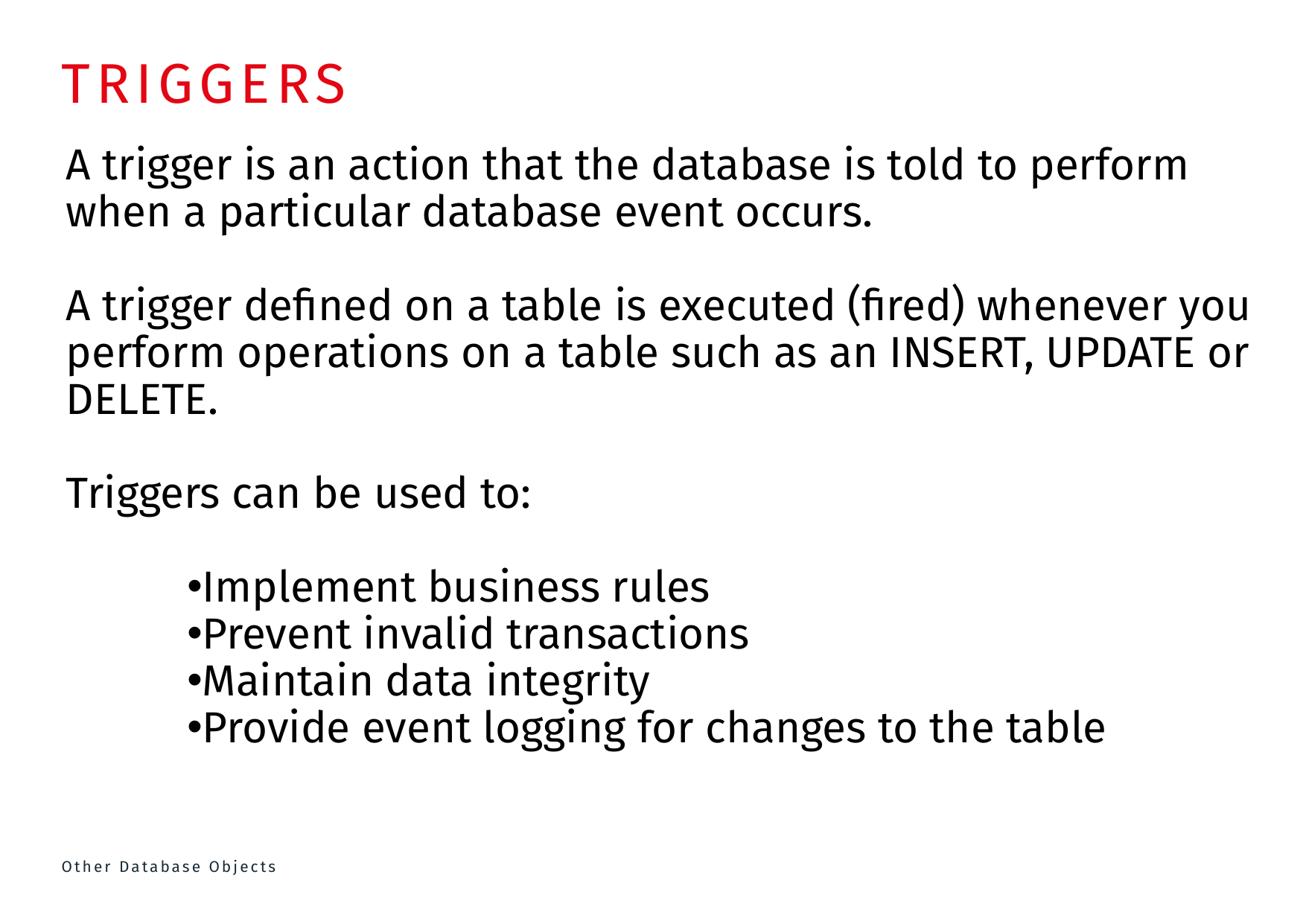

# triggers
A trigger is an action that the database is told to perform when a particular database event occurs.

A trigger defined on a table is executed (fired) whenever you perform operations on a table such as an INSERT, UPDATE or DELETE.

Triggers can be used to:

Implement business rules
Prevent invalid transactions
Maintain data integrity
Provide event logging for changes to the table
Other Database Objects